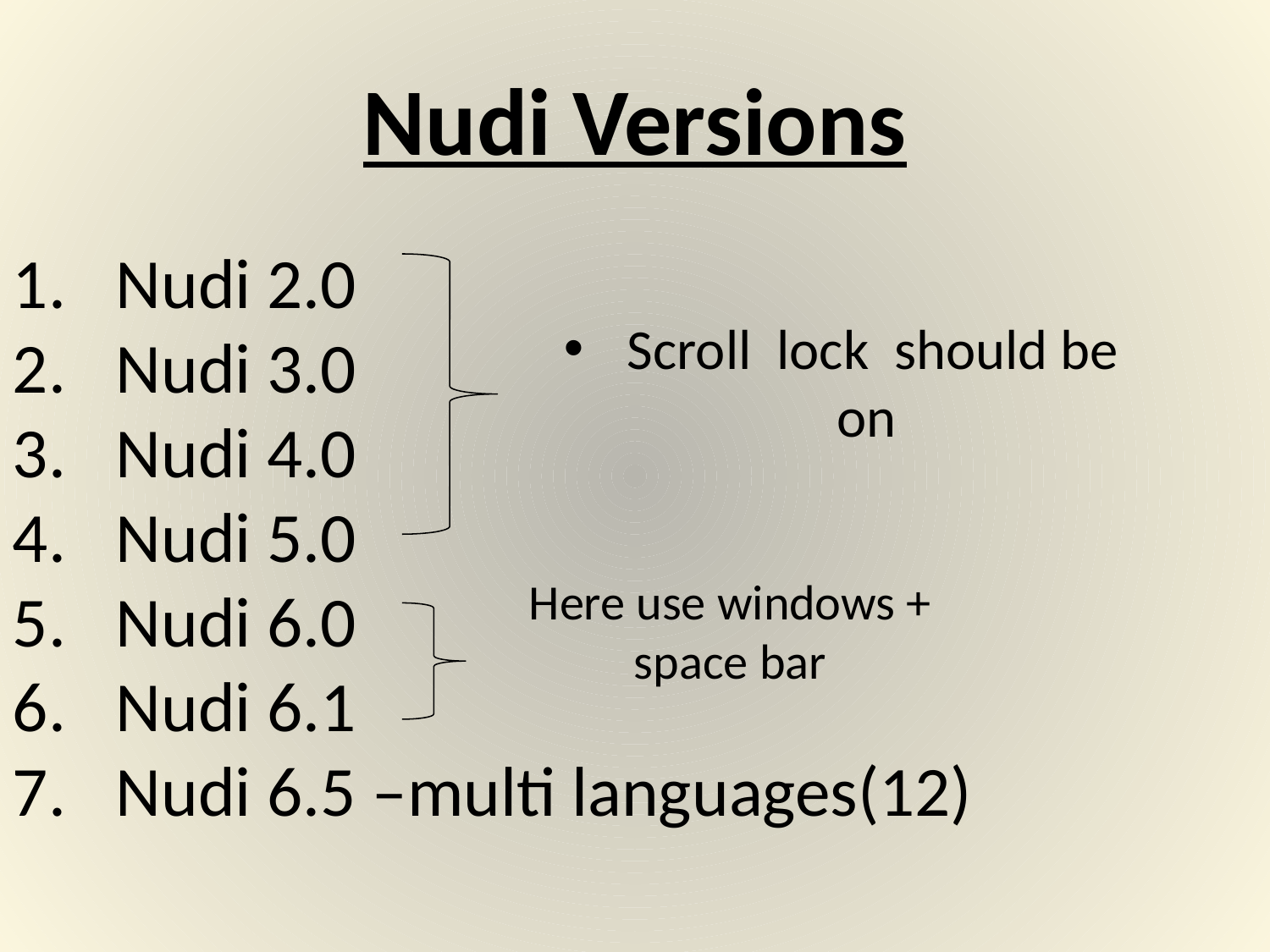

# Nudi Versions
Nudi 2.0
Nudi 3.0
Nudi 4.0
Nudi 5.0
Nudi 6.0
Nudi 6.1
Nudi 6.5 –multi languages(12)

Scroll  lock  should be on
Here use windows + space bar